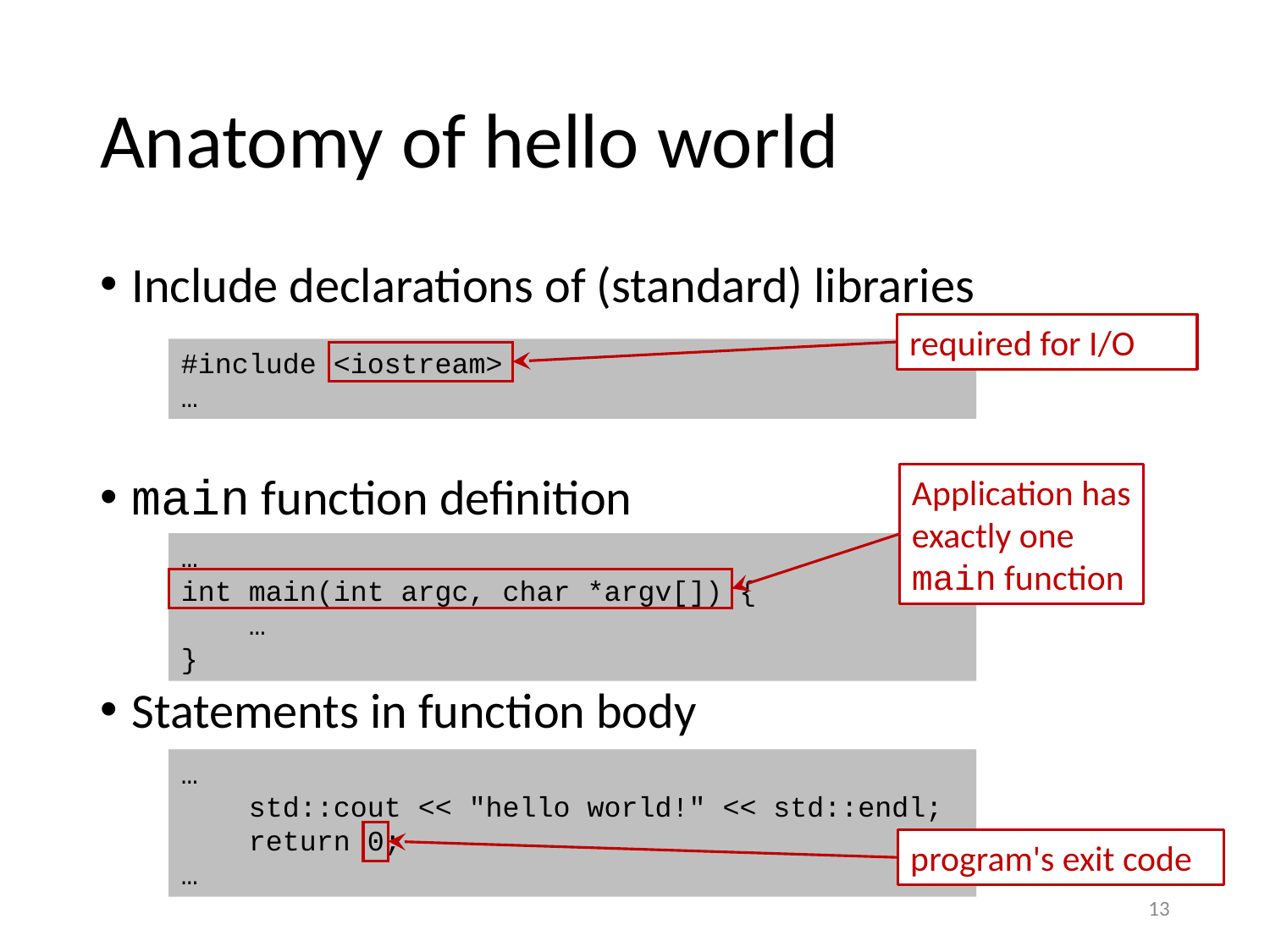

# Anatomy of hello world
Include declarations of (standard) libraries

main function definition

Statements in function body
required for I/O

#include <iostream>
…
Application has
exactly one
main function

…
int main(int argc, char *argv[]) {
    …
}
…
    std::cout << "hello world!" << std::endl;
    return 0;
…

program's exit code
13